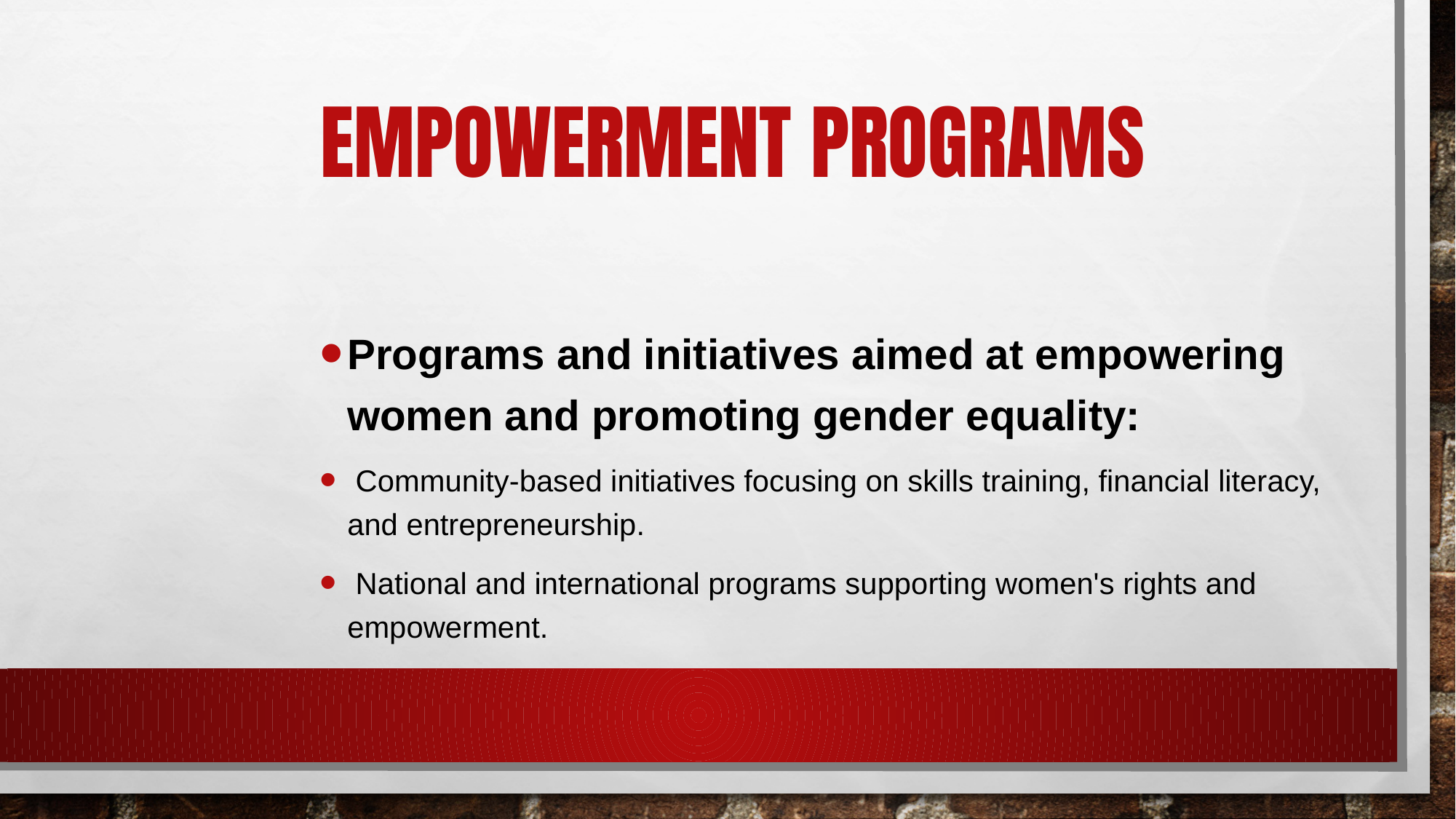

# Empowerment Programs
Programs and initiatives aimed at empowering women and promoting gender equality:
 Community-based initiatives focusing on skills training, financial literacy, and entrepreneurship.
 National and international programs supporting women's rights and empowerment.